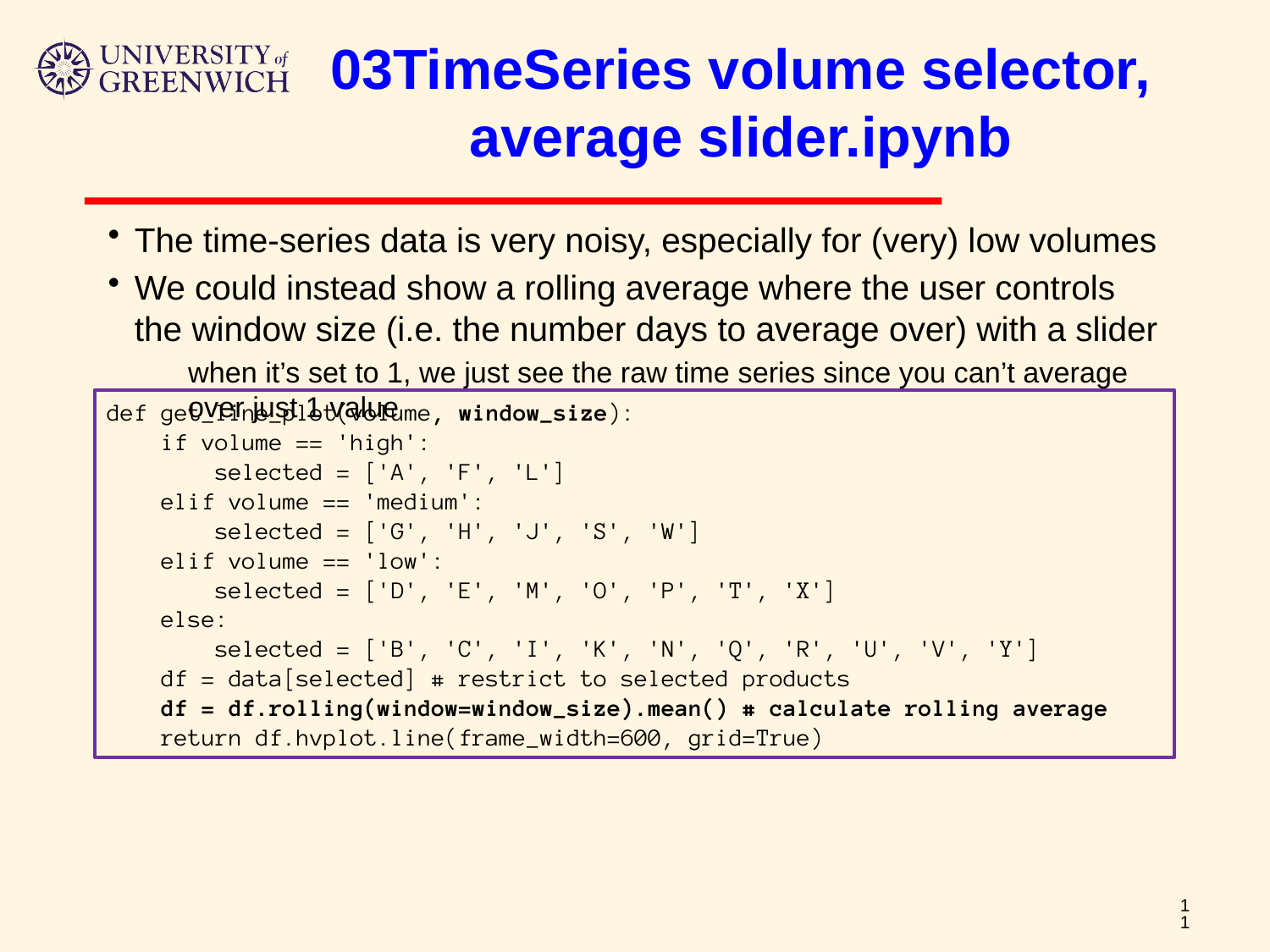

# 03TimeSeries volume selector, average slider.ipynb
The time-series data is very noisy, especially for (very) low volumes
We could instead show a rolling average where the user controls the window size (i.e. the number days to average over) with a slider
when it’s set to 1, we just see the raw time series since you can’t average over just 1 value

def get_line_plot(volume, window_size):
    if volume == 'high':
        selected = ['A', 'F', 'L']
    elif volume == 'medium':
        selected = ['G', 'H', 'J', 'S', 'W']
    elif volume == 'low':
        selected = ['D', 'E', 'M', 'O', 'P', 'T', 'X']
    else:
        selected = ['B', 'C', 'I', 'K', 'N', 'Q', 'R', 'U', 'V', 'Y']
    df = data[selected] # restrict to selected products
    df = df.rolling(window=window_size).mean() # calculate rolling average
    return df.hvplot.line(frame_width=600, grid=True)
11